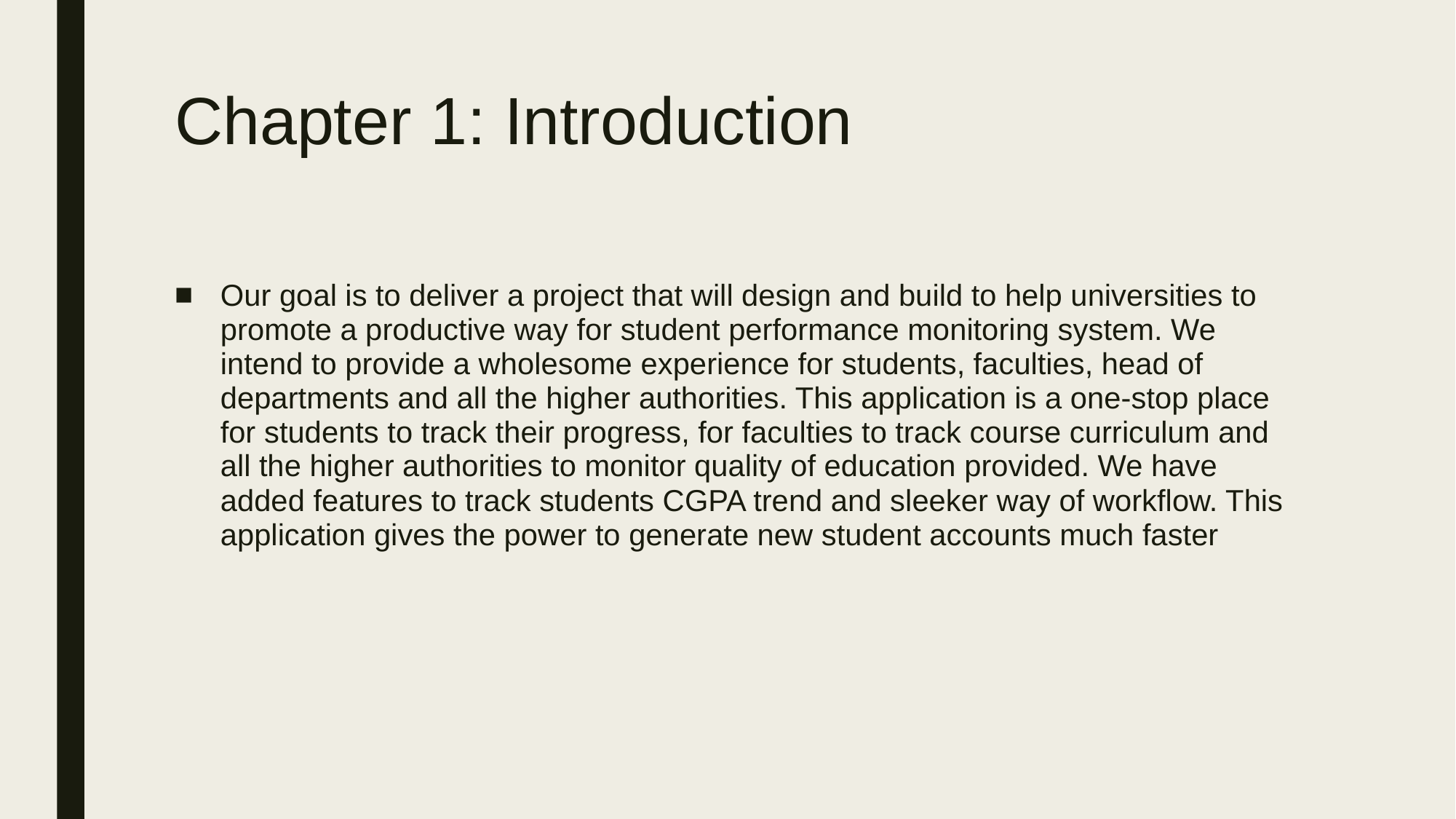

# Chapter 1: Introduction
Our goal is to deliver a project that will design and build to help universities to promote a productive way for student performance monitoring system. We intend to provide a wholesome experience for students, faculties, head of departments and all the higher authorities. This application is a one-stop place for students to track their progress, for faculties to track course curriculum and all the higher authorities to monitor quality of education provided. We have added features to track students CGPA trend and sleeker way of workflow. This application gives the power to generate new student accounts much faster